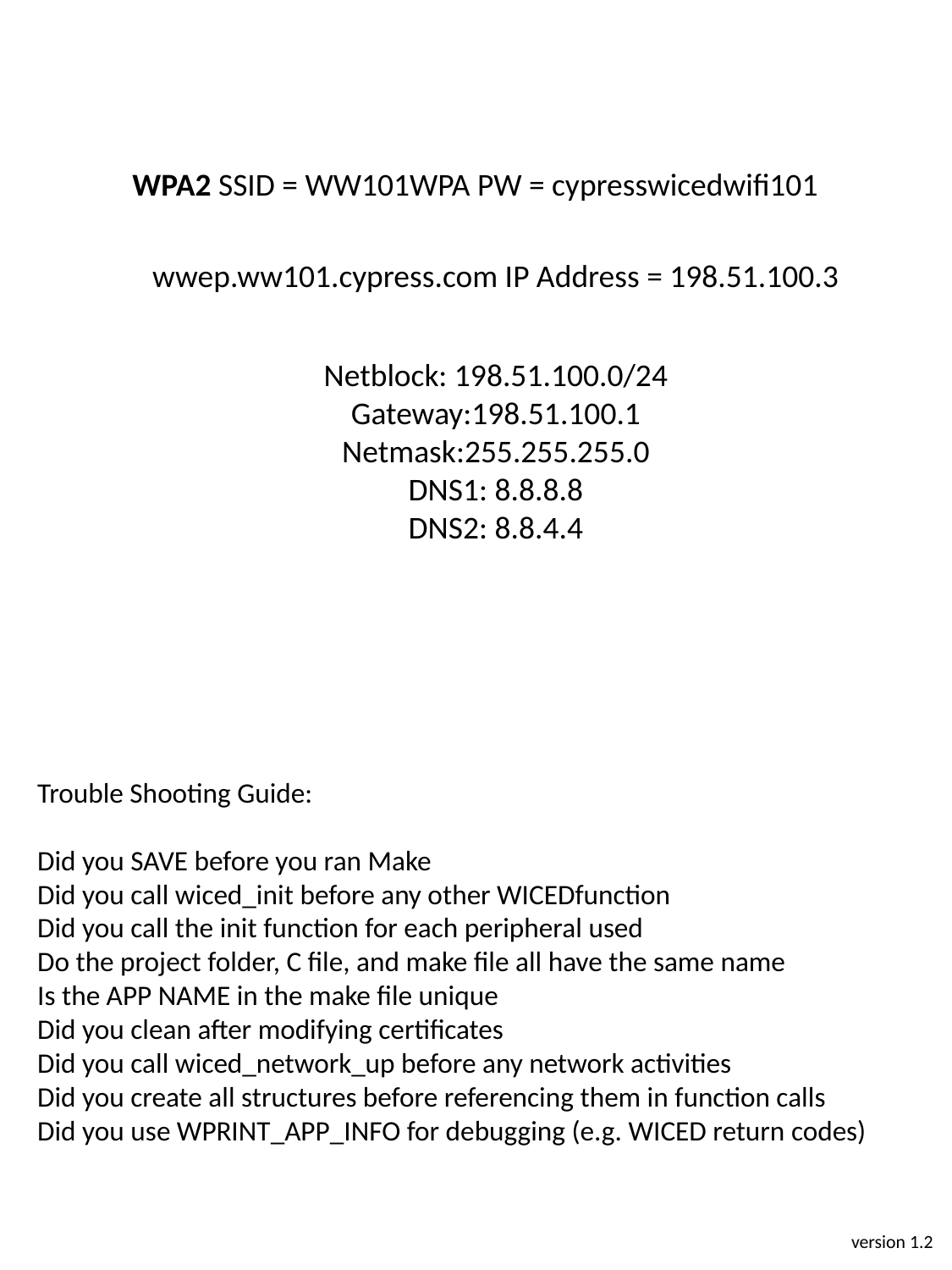

WPA2 SSID = WW101WPA PW = cypresswicedwifi101
wwep.ww101.cypress.com IP Address = 198.51.100.3
Netblock: 198.51.100.0/24
Gateway:198.51.100.1
Netmask:255.255.255.0
DNS1: 8.8.8.8
DNS2: 8.8.4.4
Trouble Shooting Guide:

Did you SAVE before you ran Make
Did you call wiced_init before any other WICEDfunction
Did you call the init function for each peripheral used
Do the project folder, C file, and make file all have the same name
Is the APP NAME in the make file unique
Did you clean after modifying certificates
Did you call wiced_network_up before any network activities
Did you create all structures before referencing them in function calls
Did you use WPRINT_APP_INFO for debugging (e.g. WICED return codes)
version 1.2